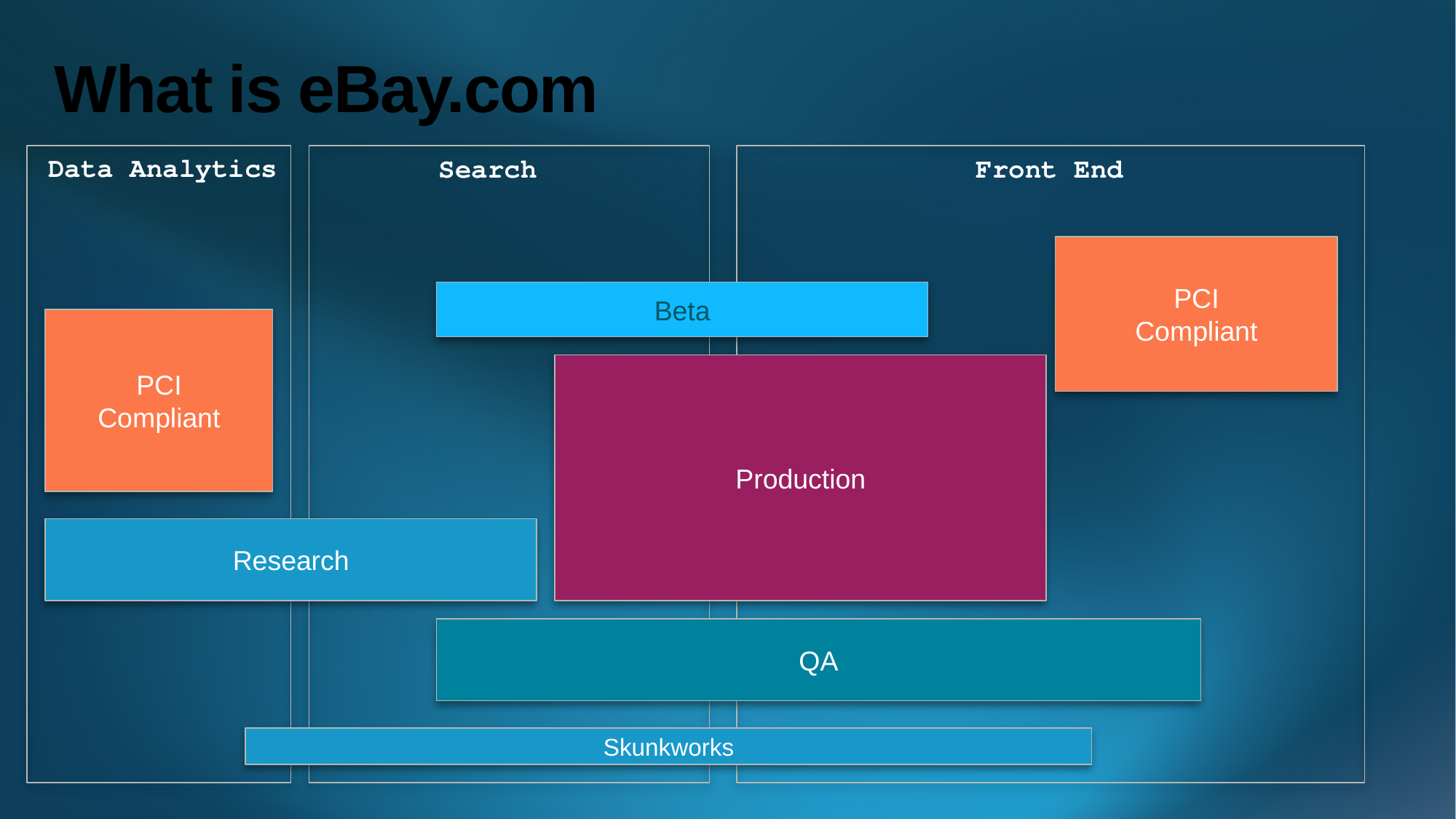

# What is eBay.com
Data Analytics

Search

Front End
PCI
Compliant
Beta
PCI
Compliant
Production
Research
QA
Skunkworks